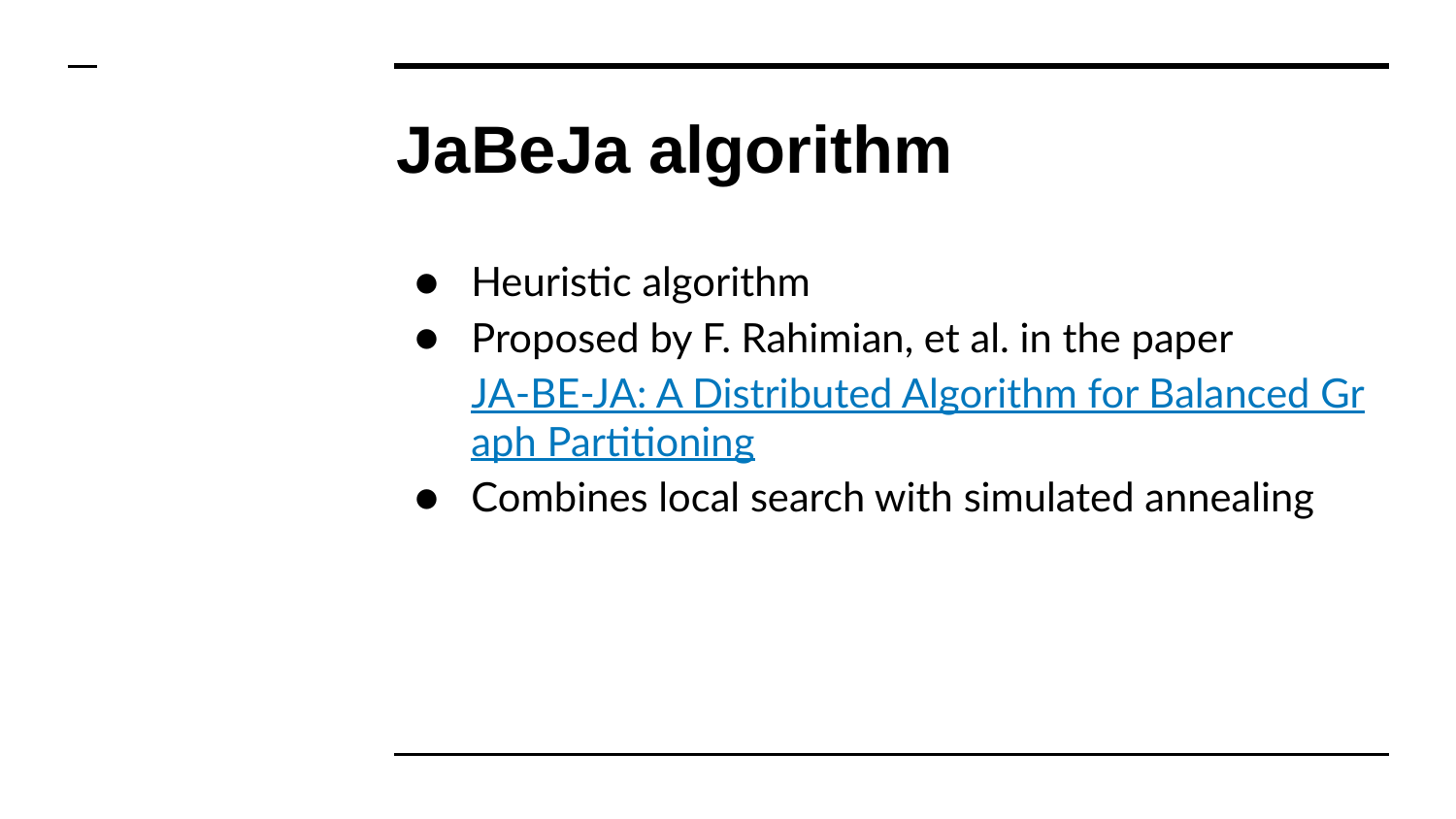

# JaBeJa algorithm
Heuristic algorithm
Proposed by F. Rahimian, et al. in the paper JA-BE-JA: A Distributed Algorithm for Balanced Graph Partitioning
Combines local search with simulated annealing